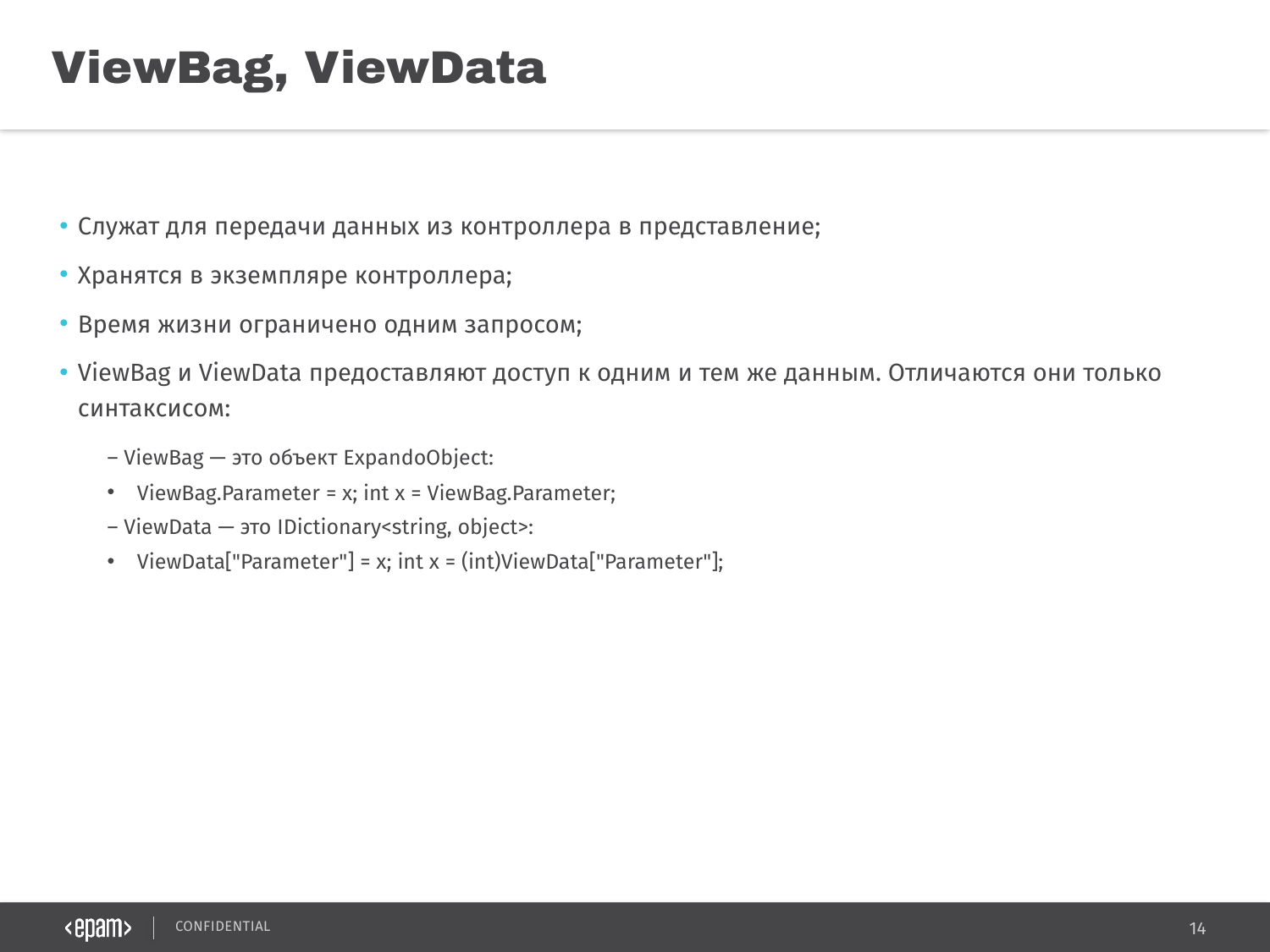

ViewBag, ViewData
Служат для передачи данных из контроллера в представление;
Хранятся в экземпляре контроллера;
Время жизни ограничено одним запросом;
ViewBag и ViewData предоставляют доступ к одним и тем же данным. Отличаются они только синтаксисом:
– ViewBag — это объект ExpandoObject:
ViewBag.Parameter = x; int x = ViewBag.Parameter;
– ViewData — это IDictionary<string, object>:
ViewData["Parameter"] = x; int x = (int)ViewData["Parameter"];